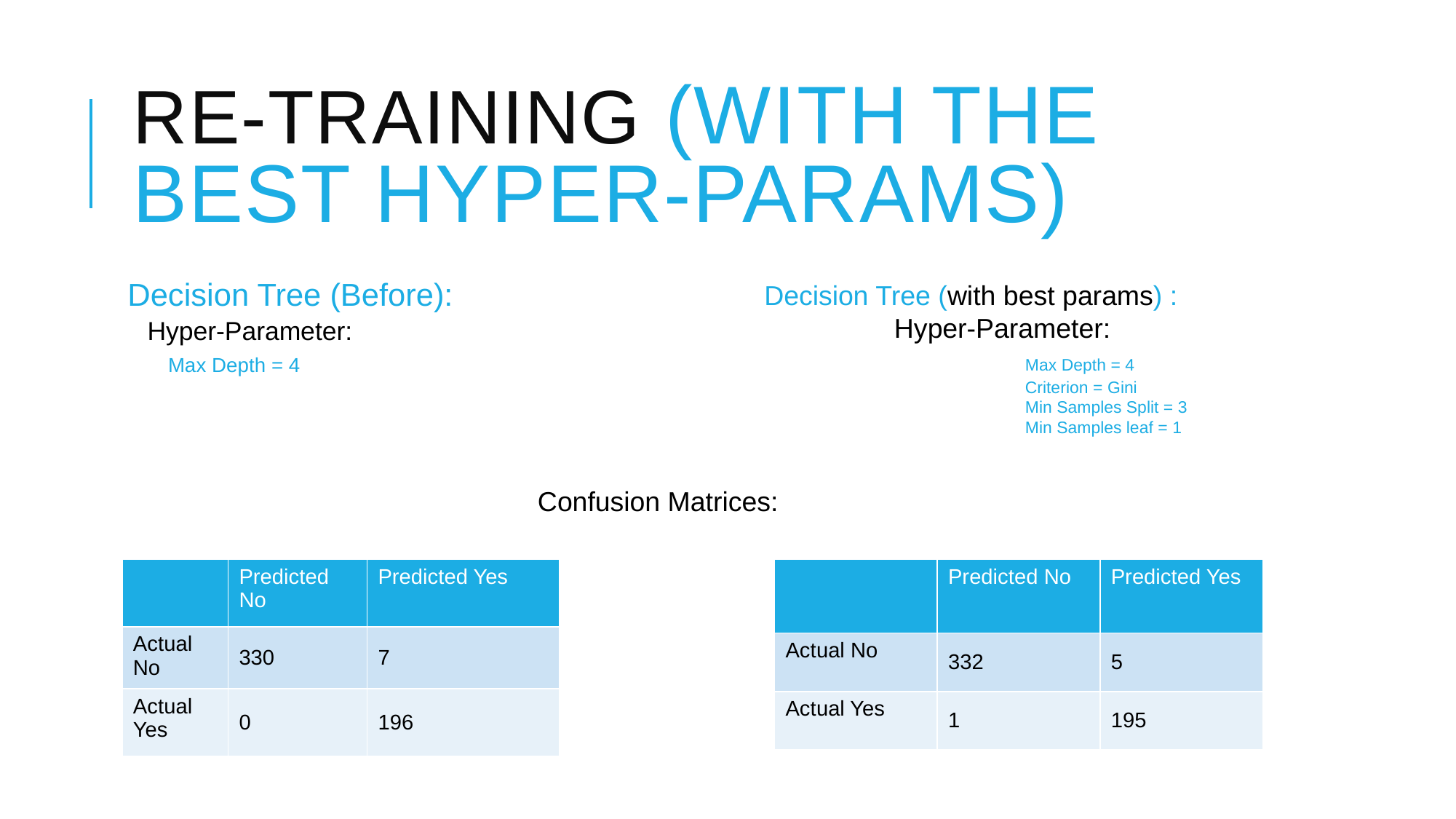

# Re-Training (with the best hyper-params)
Decision Tree (Before):
	Hyper-Parameter:
		Max Depth = 4

Decision Tree (with best params) :
	Hyper-Parameter:
		Max Depth = 4
		Criterion = Gini
		Min Samples Split = 3
		Min Samples leaf = 1

Confusion Matrices:
|  | Predicted No | Predicted Yes |
| --- | --- | --- |
| Actual No | 330 | 7 |
| Actual Yes | 0 | 196 |
|  | Predicted No | Predicted Yes |
| --- | --- | --- |
| Actual No | 332 | 5 |
| Actual Yes | 1 | 195 |